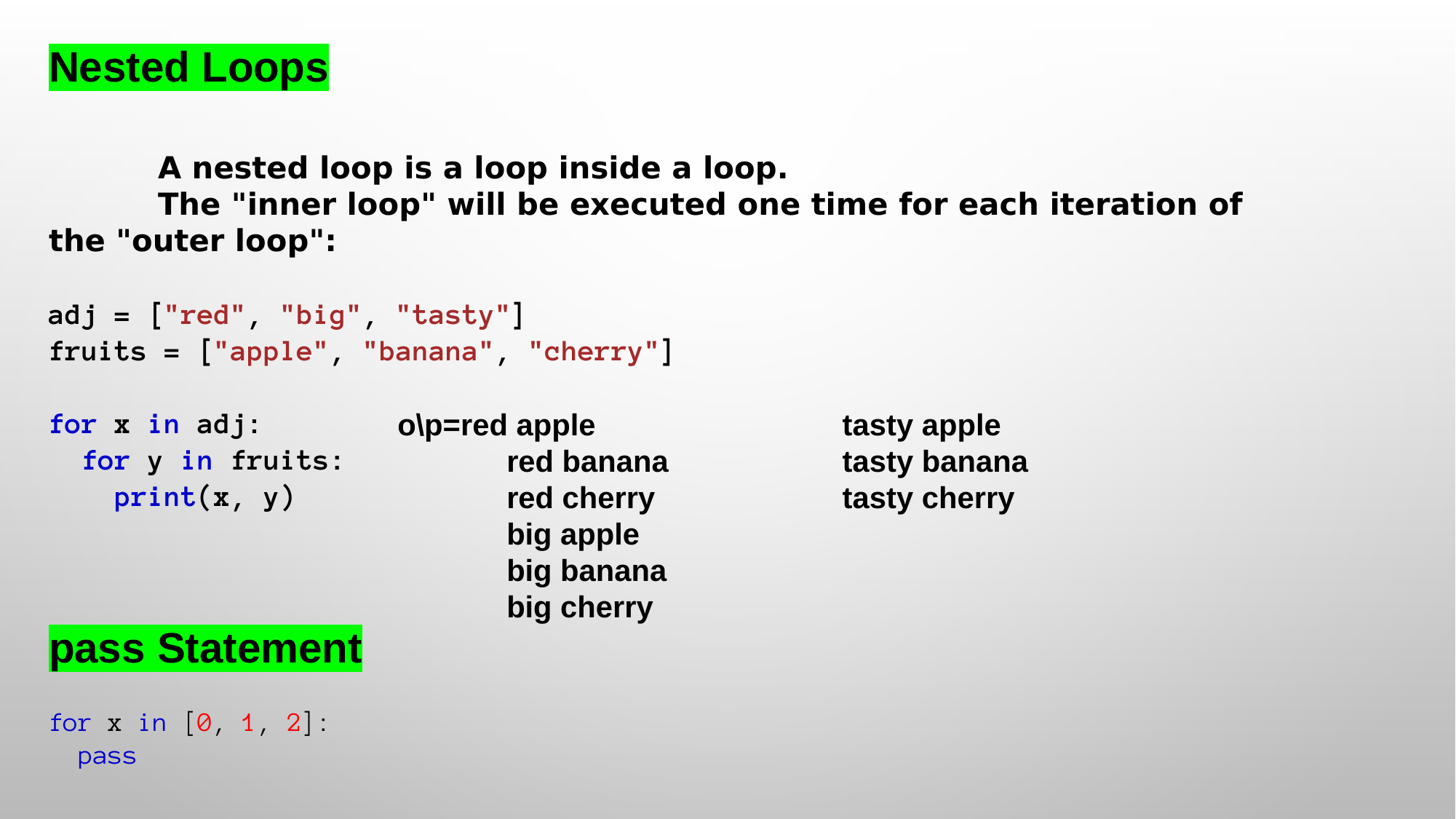

Nested Loops

	A nested loop is a loop inside a loop.
	The "inner loop" will be executed one time for each iteration of the "outer loop":

adj = ["red", "big", "tasty"]
fruits = ["apple", "banana", "cherry"]
for x in adj:
  for y in fruits:
    print(x, y)

o\p=red apple    		 tasty apple
	red banana  		 tasty banana
	red cherry    		 tasty cherry
	big apple
	big banana
	big cherry

pass Statement

for x in [0, 1, 2]:
  pass